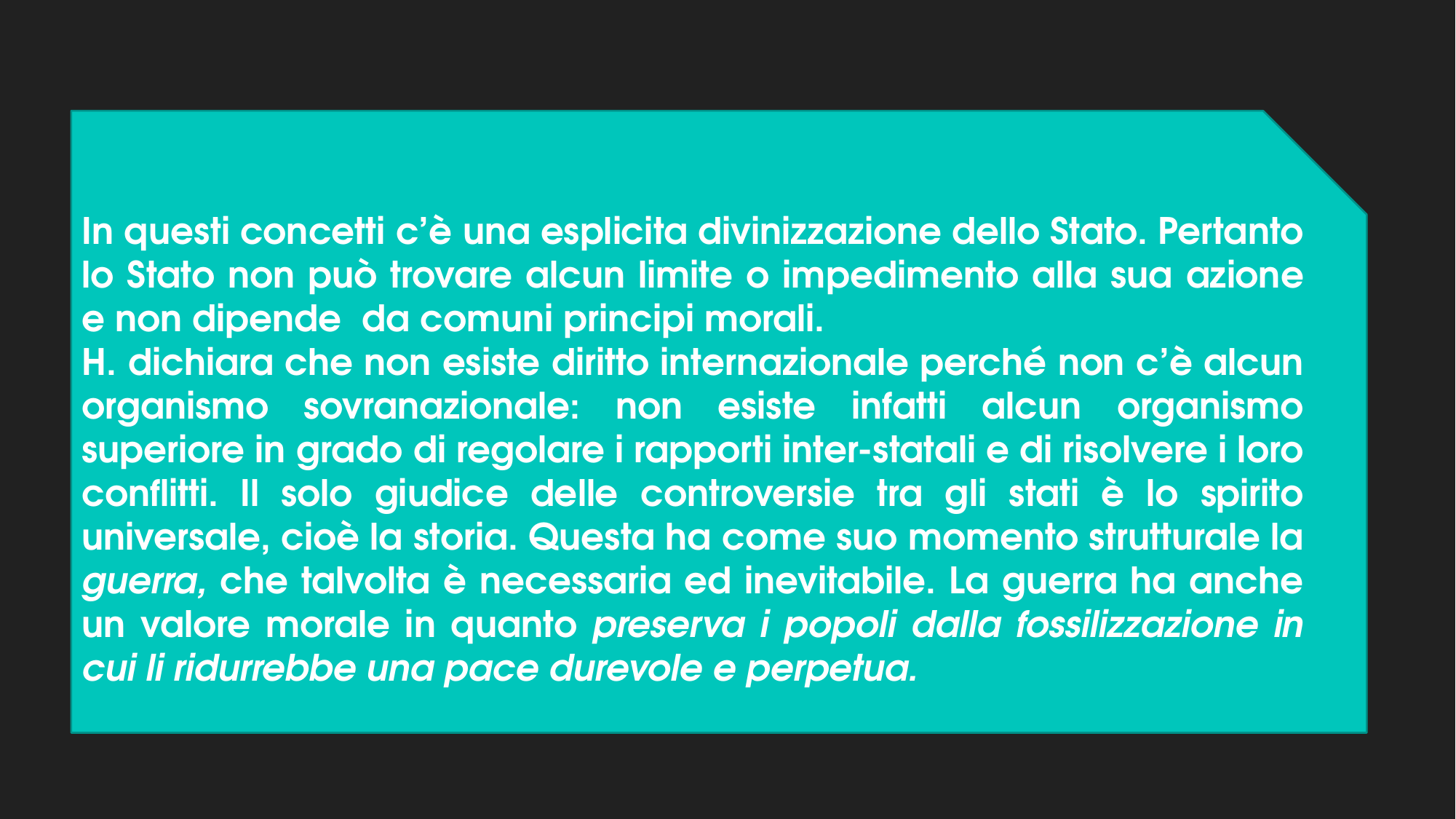

In questi concetti c’è una esplicita divinizzazione dello Stato. Pertanto lo Stato non può trovare alcun limite o impedimento alla sua azione e non dipende  da comuni principi morali.
H. dichiara che non esiste diritto internazionale perché non c’è alcun organismo sovranazionale: non esiste infatti alcun organismo superiore in grado di regolare i rapporti inter-statali e di risolvere i loro conflitti. Il solo giudice delle controversie tra gli stati è lo spirito universale, cioè la storia. Questa ha come suo momento strutturale la guerra, che talvolta è necessaria ed inevitabile. La guerra ha anche un valore morale in quanto preserva i popoli dalla fossilizzazione in cui li ridurrebbe una pace durevole e perpetua.